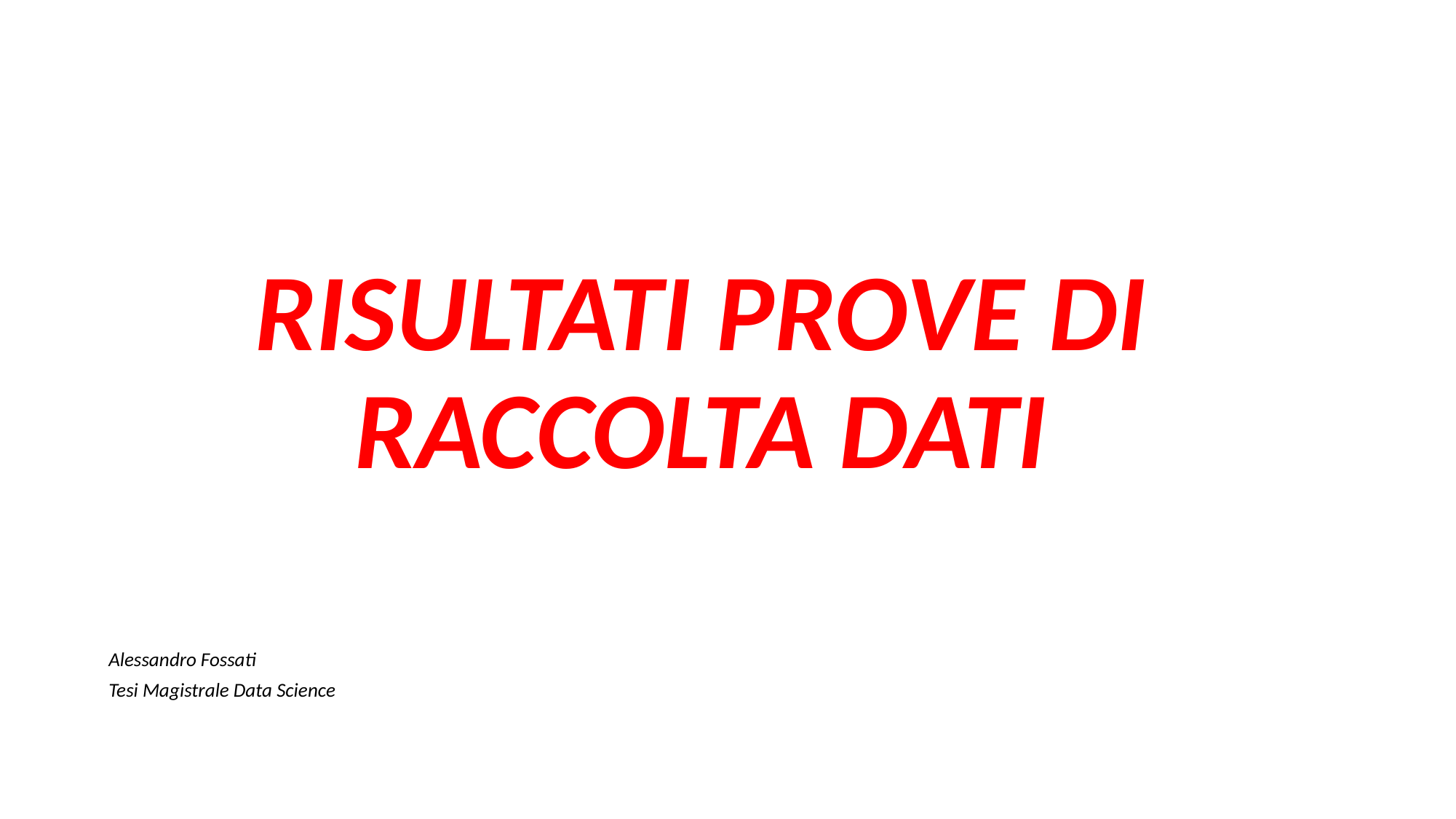

# RISULTATI PROVE DI RACCOLTA DATI
Alessandro Fossati
Tesi Magistrale Data Science